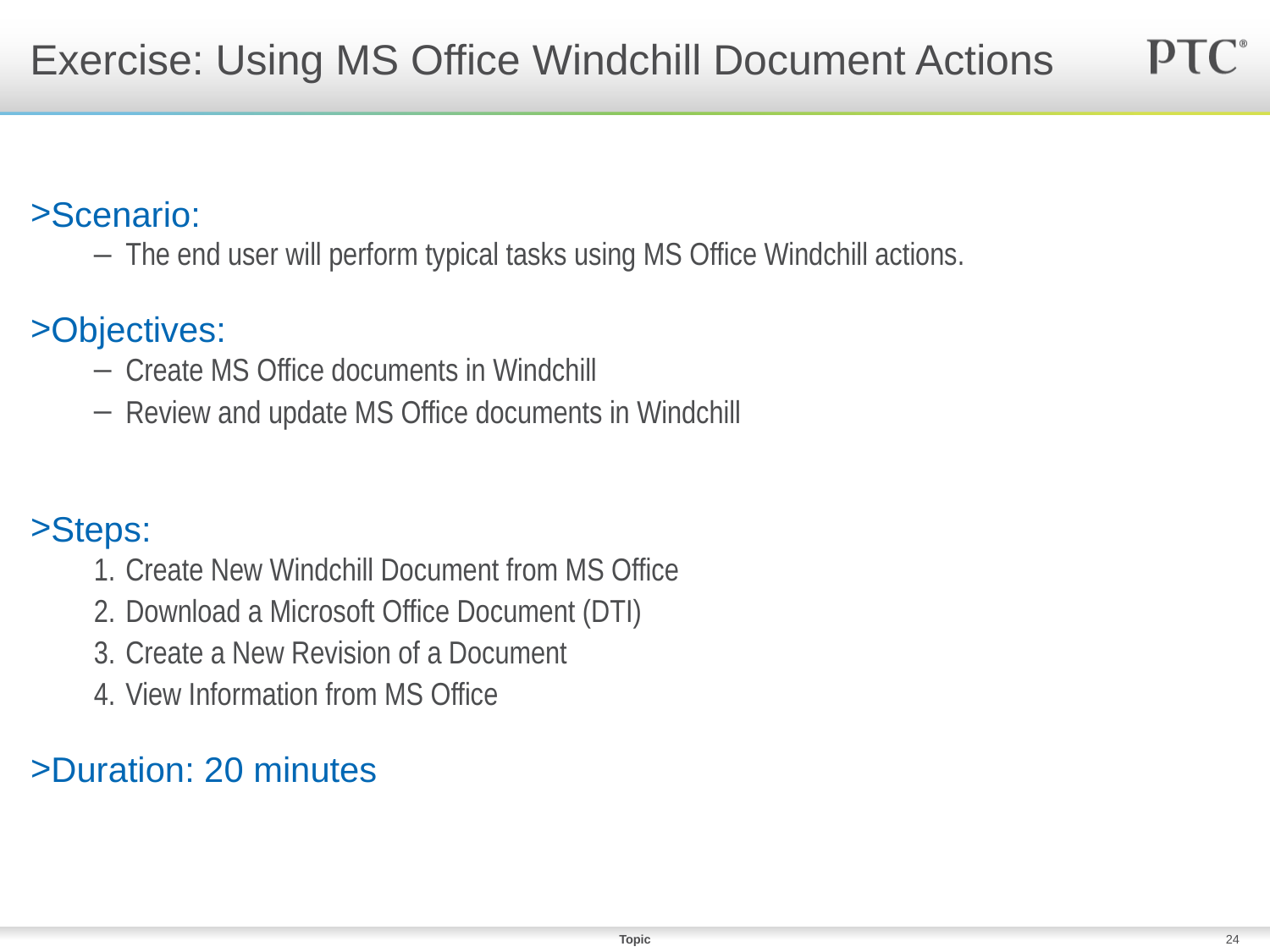

# Exercise: Using MS Office Windchill Document Actions
Scenario:
The end user will perform typical tasks using MS Office Windchill actions.
Objectives:
Create MS Office documents in Windchill
Review and update MS Office documents in Windchill

Steps:
Create New Windchill Document from MS Office
Download a Microsoft Office Document (DTI)
Create a New Revision of a Document
View Information from MS Office
Duration: 20 minutes

Topic